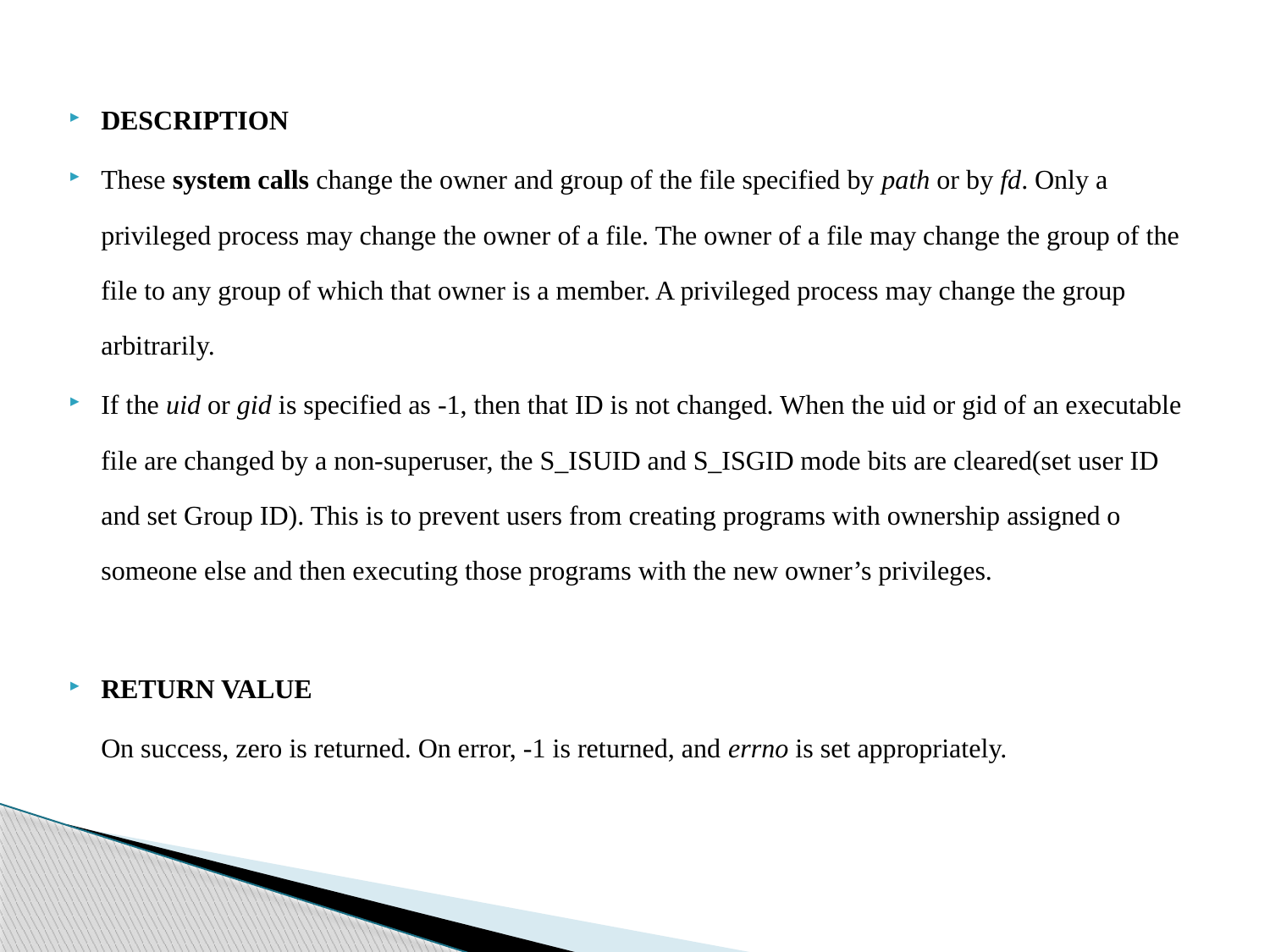

DESCRIPTION
These system calls change the owner and group of the file specified by path or by fd. Only a privileged process may change the owner of a file. The owner of a file may change the group of the file to any group of which that owner is a member. A privileged process may change the group arbitrarily.
If the uid or gid is specified as -1, then that ID is not changed. When the uid or gid of an executable file are changed by a non-superuser, the S_ISUID and S_ISGID mode bits are cleared(set user ID and set Group ID). This is to prevent users from creating programs with ownership assigned o someone else and then executing those programs with the new owner’s privileges.

RETURN VALUE
	On success, zero is returned. On error, -1 is returned, and errno is set appropriately.